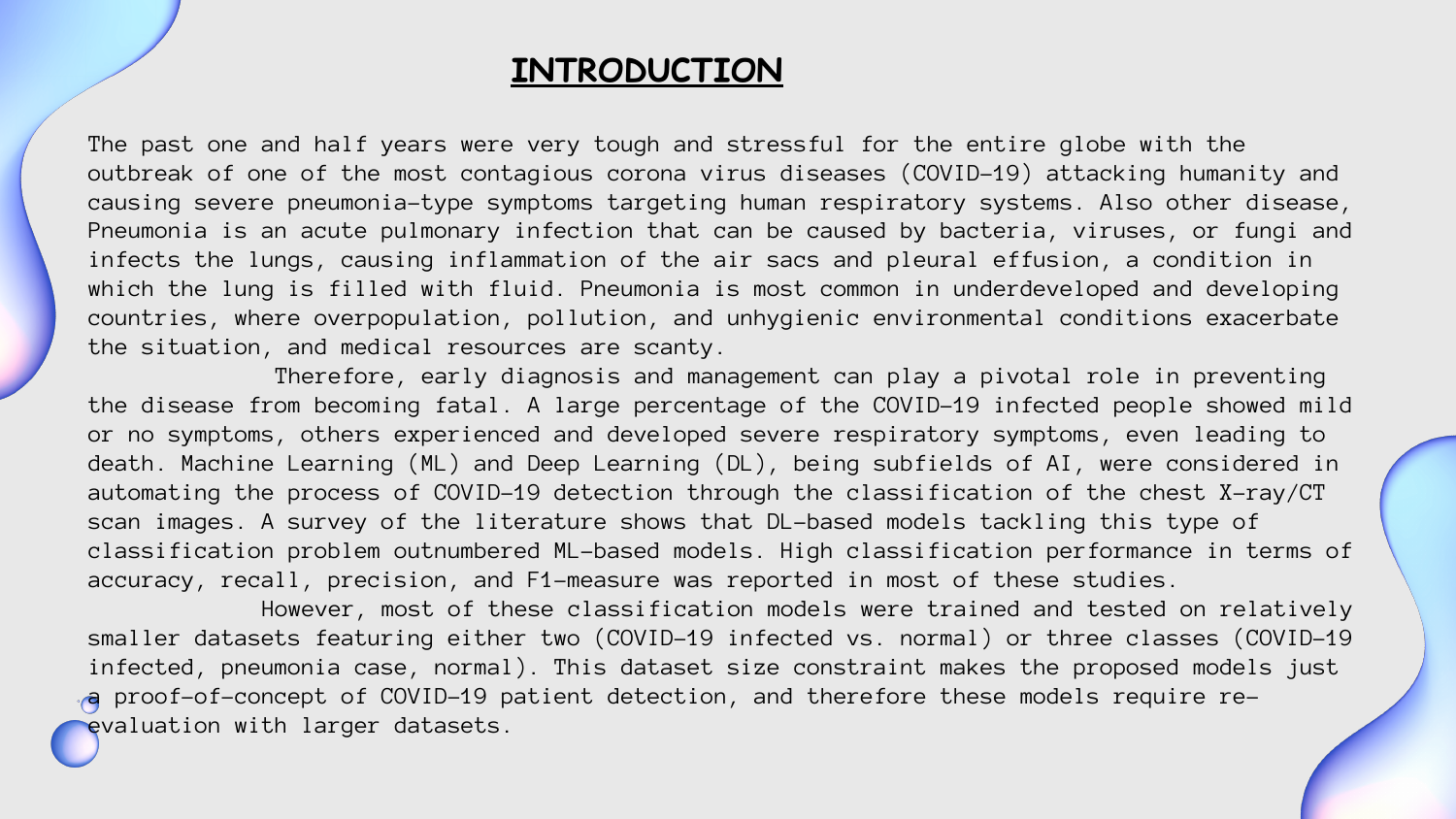

INTRODUCTION

The past one and half years were very tough and stressful for the entire globe with the outbreak of one of the most contagious corona virus diseases (COVID-19) attacking humanity and causing severe pneumonia-type symptoms targeting human respiratory systems. Also other disease, Pneumonia is an acute pulmonary infection that can be caused by bacteria, viruses, or fungi and infects the lungs, causing inflammation of the air sacs and pleural effusion, a condition in which the lung is filled with fluid. Pneumonia is most common in underdeveloped and developing countries, where overpopulation, pollution, and unhygienic environmental conditions exacerbate the situation, and medical resources are scanty.
              Therefore, early diagnosis and management can play a pivotal role in preventing the disease from becoming fatal. A large percentage of the COVID-19 infected people showed mild or no symptoms, others experienced and developed severe respiratory symptoms, even leading to death. Machine Learning (ML) and Deep Learning (DL), being subfields of AI, were considered in automating the process of COVID-19 detection through the classification of the chest X-ray/CT scan images. A survey of the literature shows that DL-based models tackling this type of classification problem outnumbered ML-based models. High classification performance in terms of accuracy, recall, precision, and F1-measure was reported in most of these studies.
             However, most of these classification models were trained and tested on relatively smaller datasets featuring either two (COVID-19 infected vs. normal) or three classes (COVID-19 infected, pneumonia case, normal). This dataset size constraint makes the proposed models just a proof-of-concept of COVID-19 patient detection, and therefore these models require re-evaluation with larger datasets.